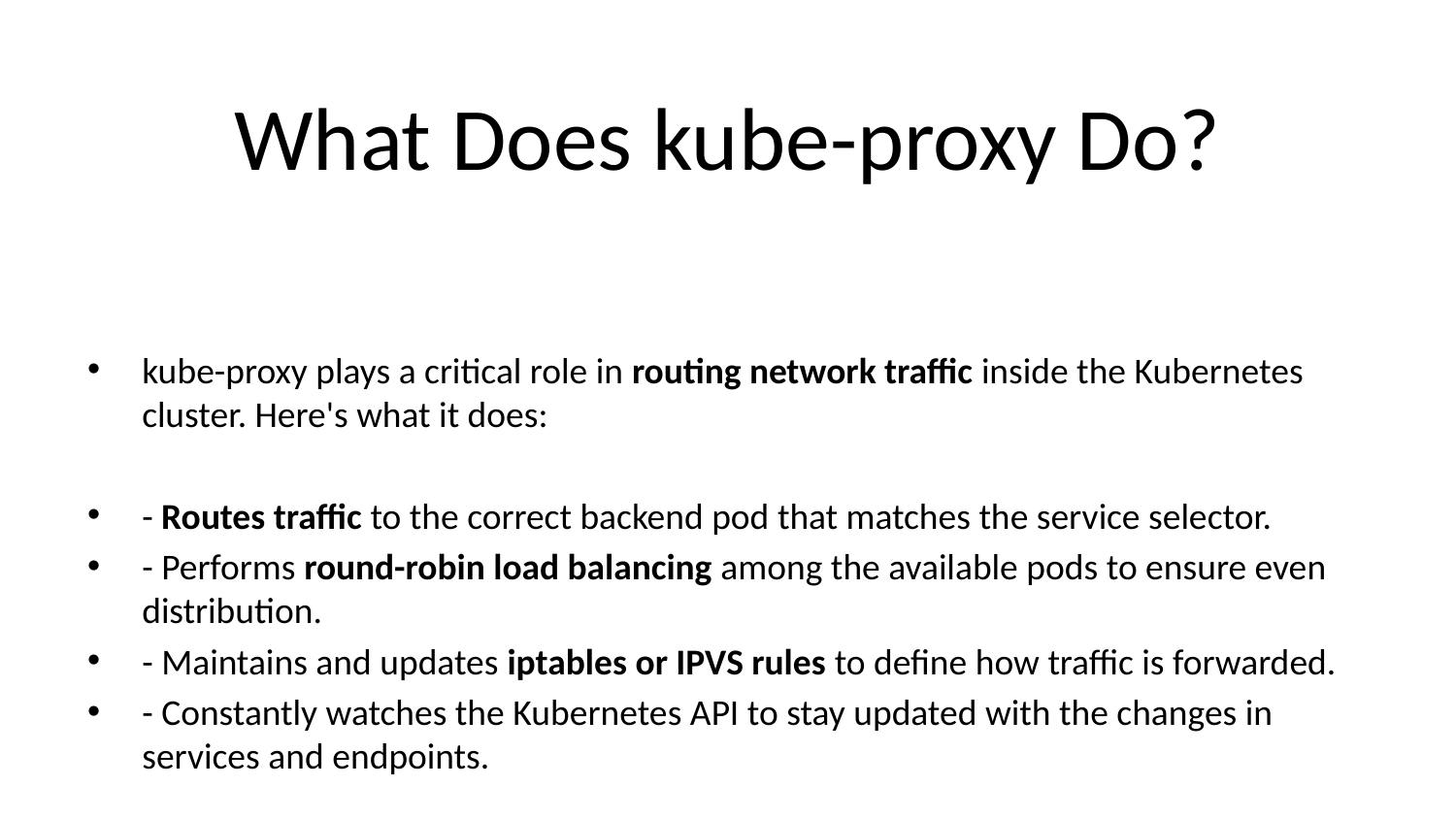

# What Does kube-proxy Do?

kube-proxy plays a critical role in routing network traffic inside the Kubernetes cluster. Here's what it does:

- Routes traffic to the correct backend pod that matches the service selector.
- Performs round-robin load balancing among the available pods to ensure even distribution.
- Maintains and updates iptables or IPVS rules to define how traffic is forwarded.
- Constantly watches the Kubernetes API to stay updated with the changes in services and endpoints.

This dynamic behavior ensures reliable communication between services and workloads in Kubernetes.